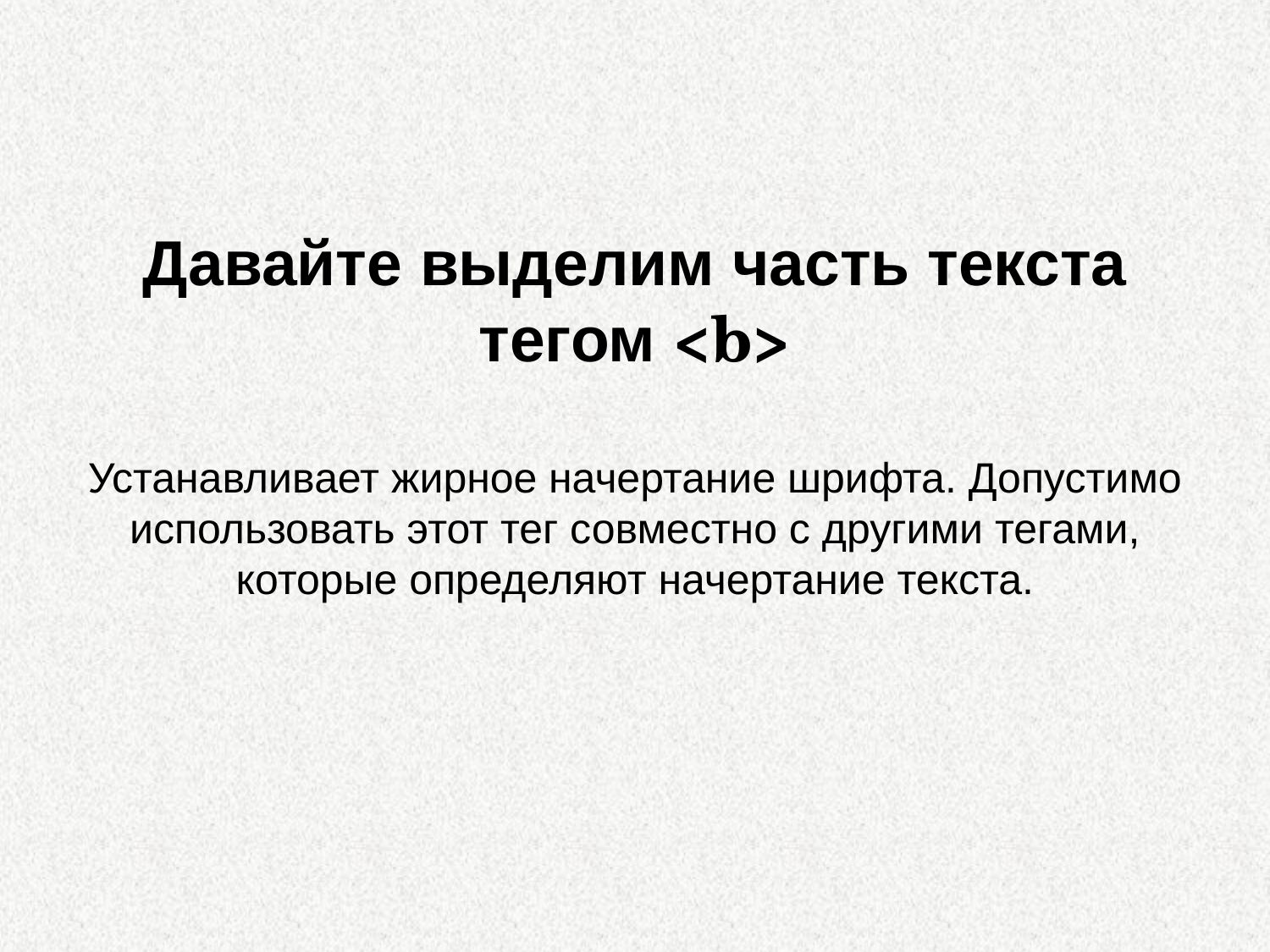

Давайте выделим часть текста тегом <b>

Устанавливает жирное начертание шрифта. Допустимо использовать этот тег совместно с другими тегами, которые определяют начертание текста.